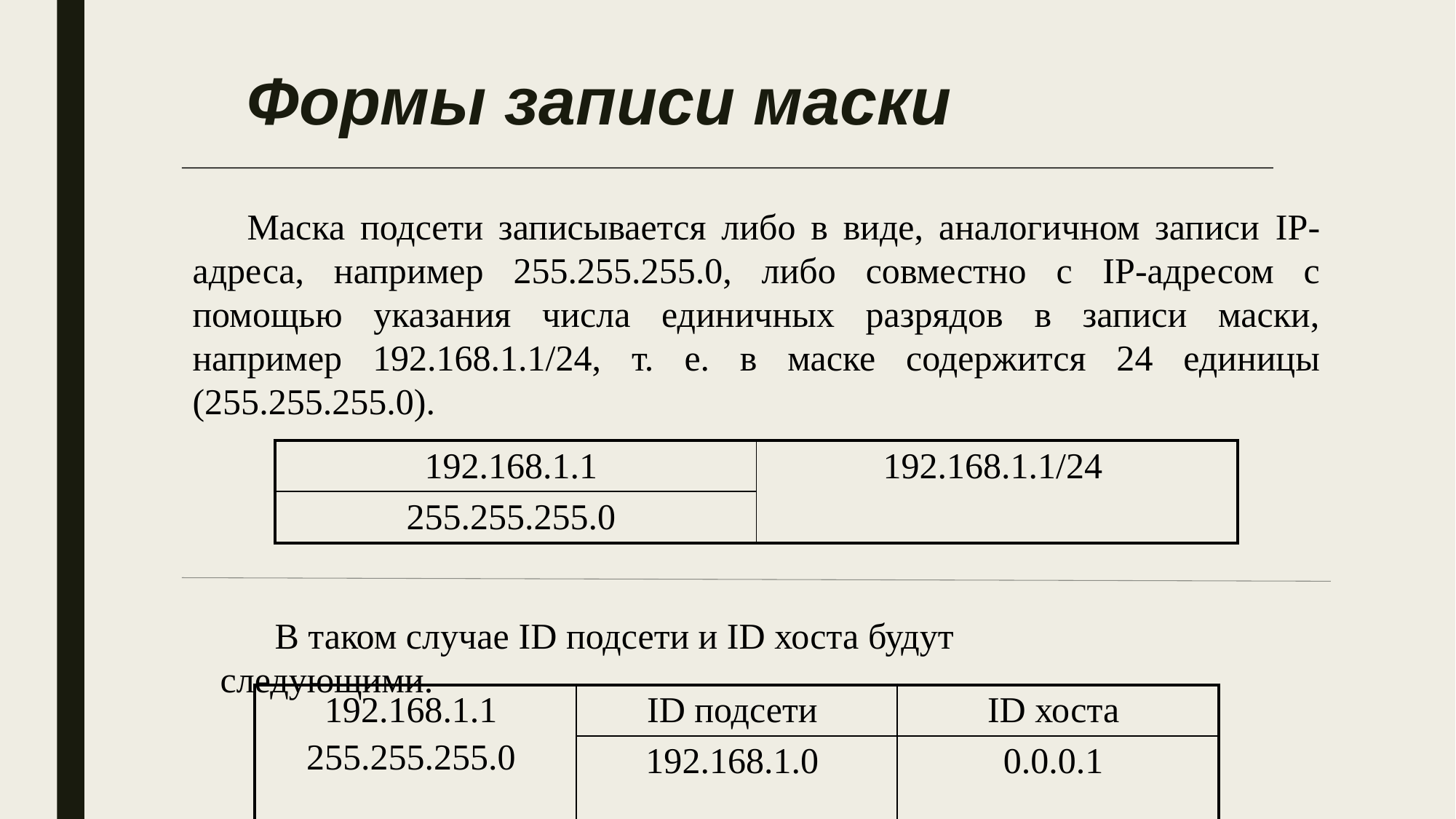

# Формы записи маски

Маска подсети записывается либо в виде, аналогичном записи IP-адреса, например 255.255.255.0, либо совместно с IP-адресом с помощью указания числа единичных разрядов в записи маски, например 192.168.1.1/24, т. е. в маске содержится 24 единицы (255.255.255.0).
| 192.168.1.1 | 192.168.1.1/24 |
| --- | --- |
| 255.255.255.0 |  |
В таком случае ID подсети и ID хоста будут следующими.
| 192.168.1.1 255.255.255.0 | ID подсети | ID хоста |
| --- | --- | --- |
|  | 192.168.1.0 | 0.0.0.1 |